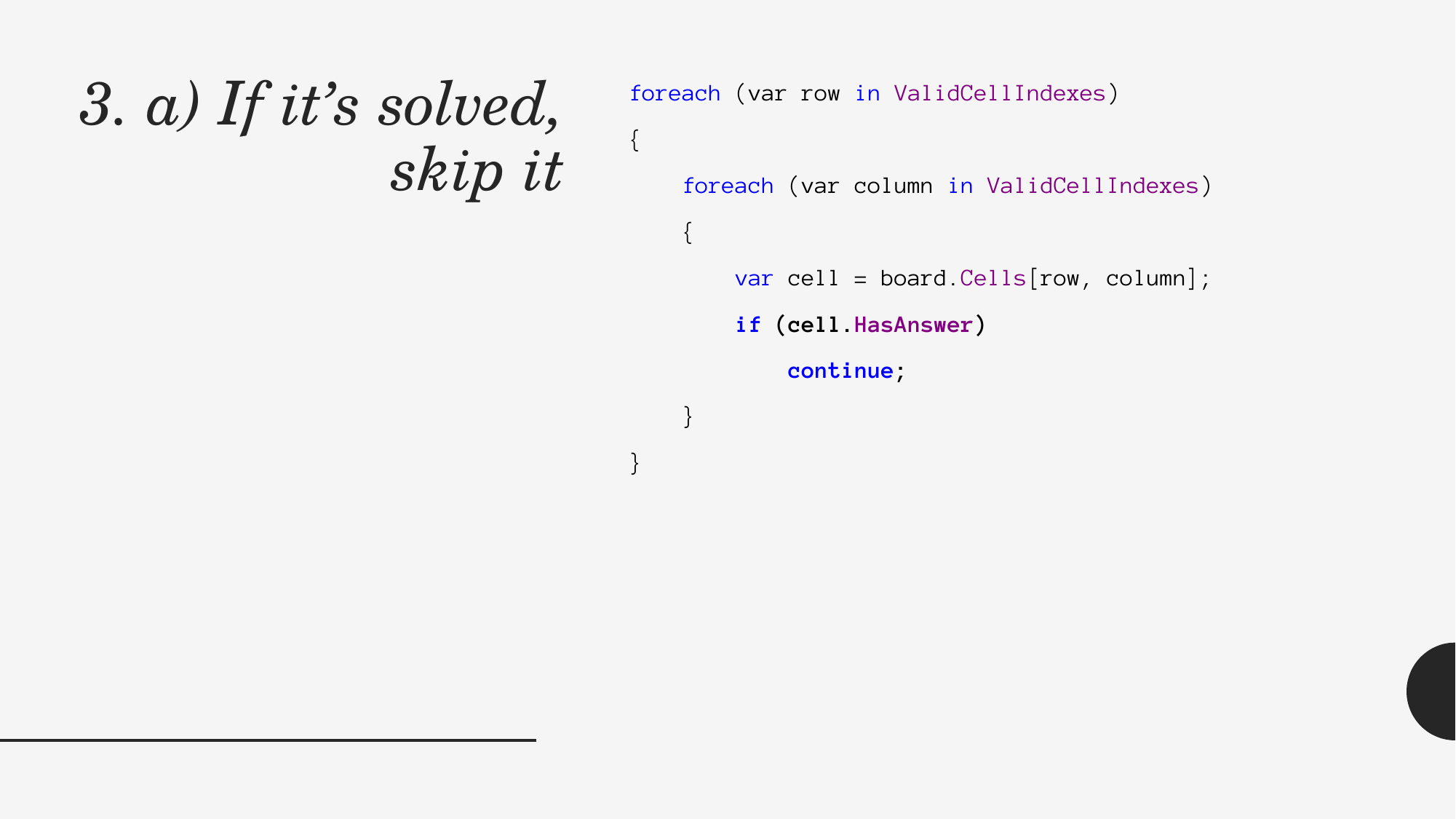

# 3. a) If it’s solved, skip it
foreach (var row in ValidCellIndexes)
{
    foreach (var column in ValidCellIndexes)
    {
        var cell = board.Cells[row, column];
        if (cell.HasAnswer)
            continue;
    }
}